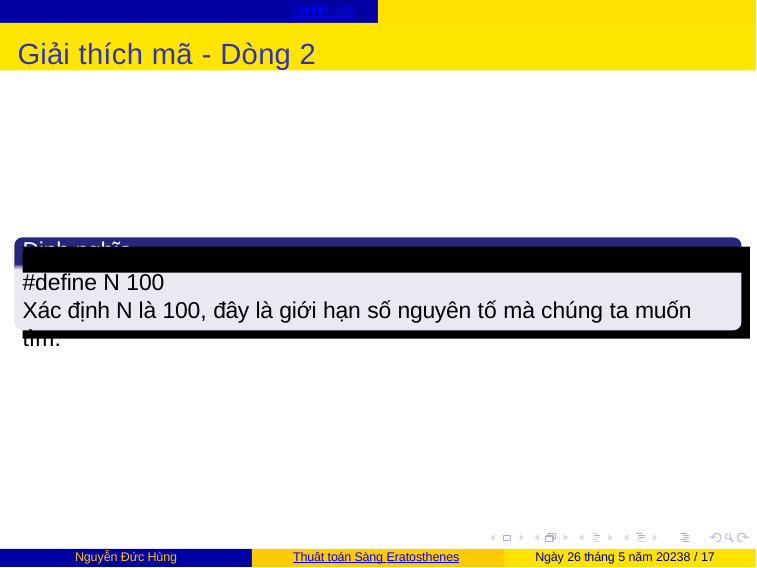

Giải thích mã
Giải thích mã - Dòng 2
Định nghĩa N

#define N 100
Xác định N là 100, đây là giới hạn số nguyên tố mà chúng ta muốn tìm.
Nguyễn Đức Hùng
Thuật toán Sàng Eratosthenes
Ngày 26 tháng 5 năm 20238 / 17